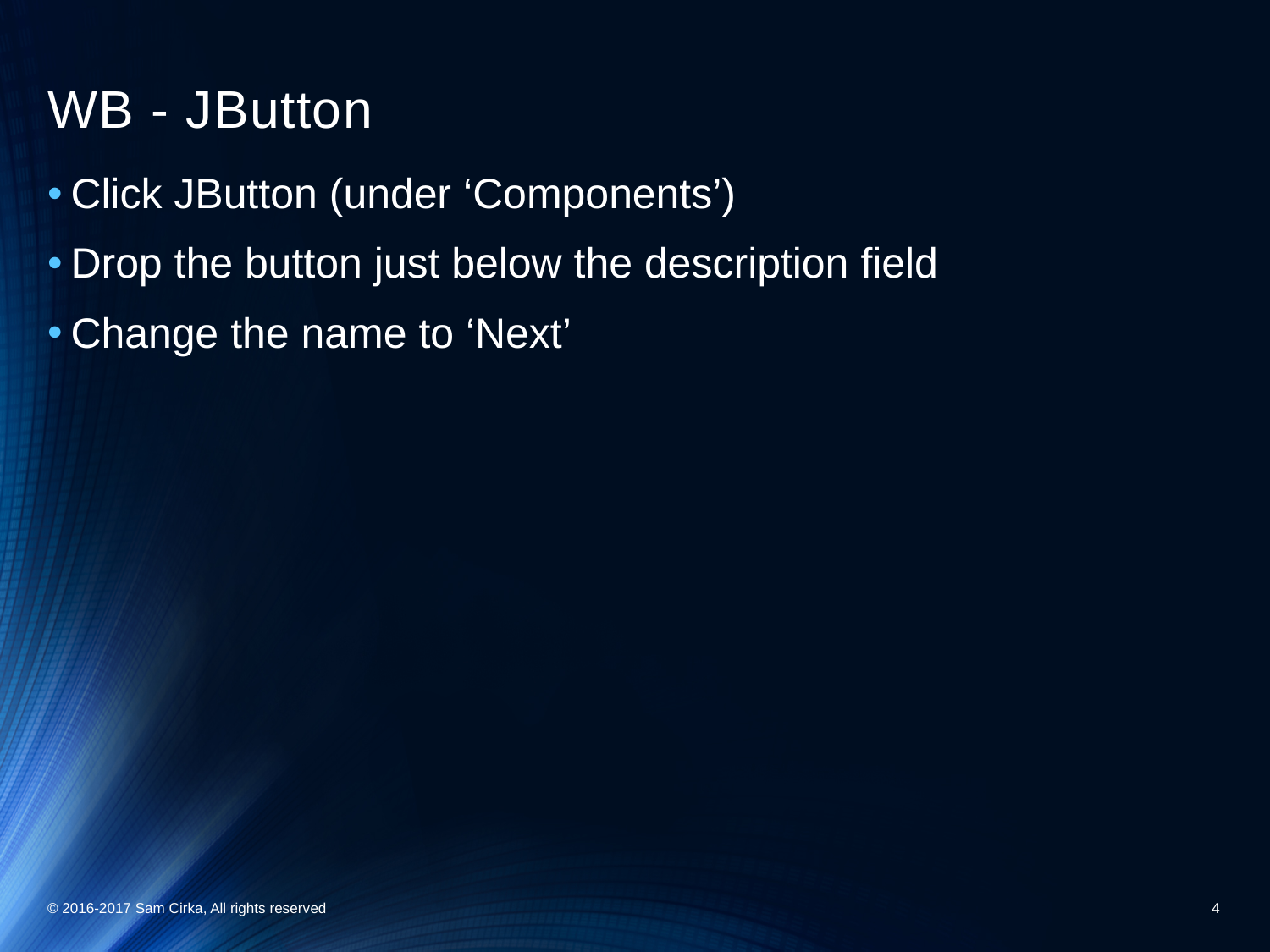

# WB - JButton
Click JButton (under ‘Components’)
Drop the button just below the description field
Change the name to ‘Next’

© 2016-2017 Sam Cirka, All rights reserved
4